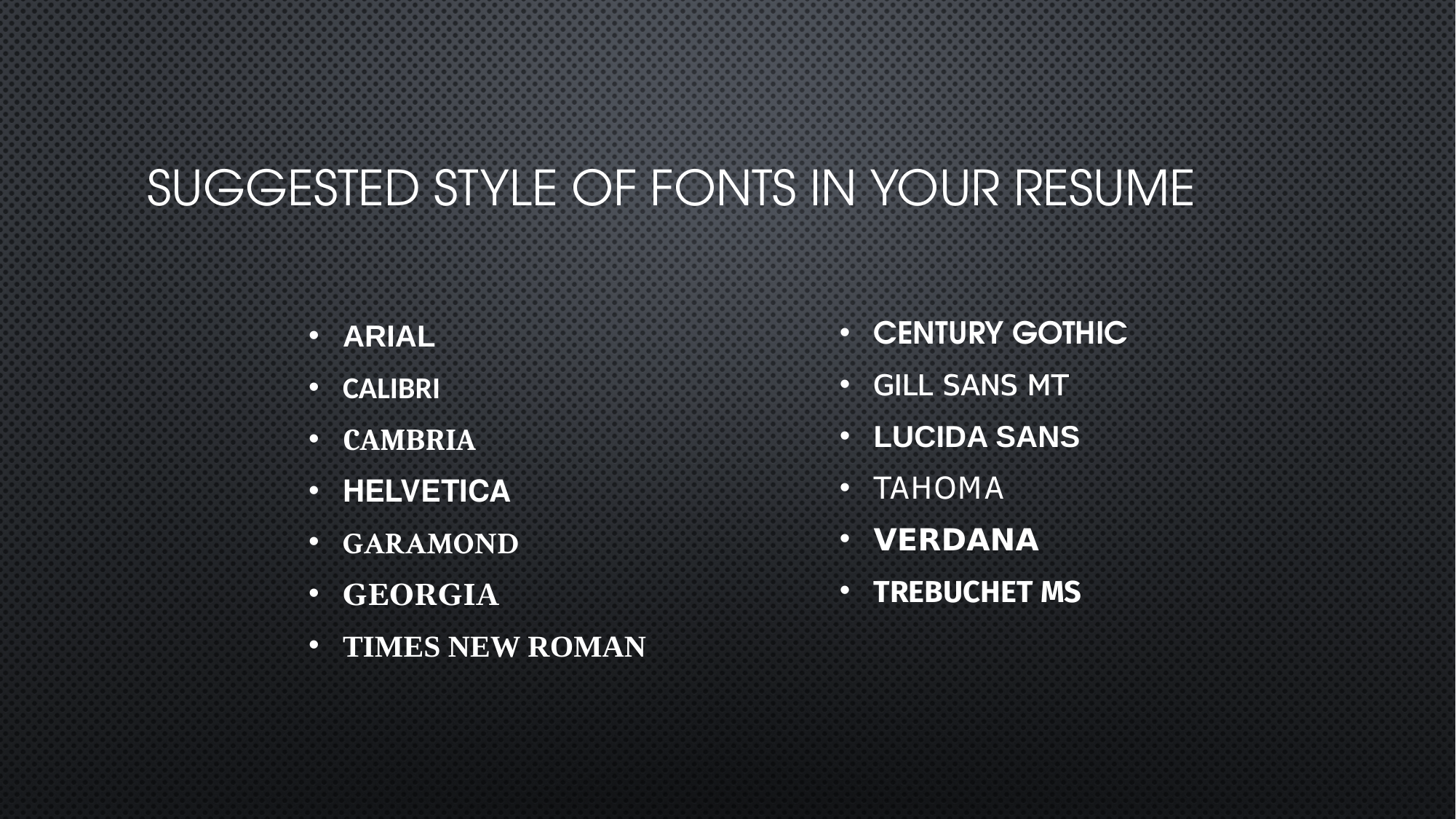

# Suggested style of fonts in your resume
Arial
Calibri
cambria
Helvetica
Garamond
Georgia
Times new roman
Century gothic
Gill sans MT
Lucida sans
Tahoma
Verdana
Trebuchet ms